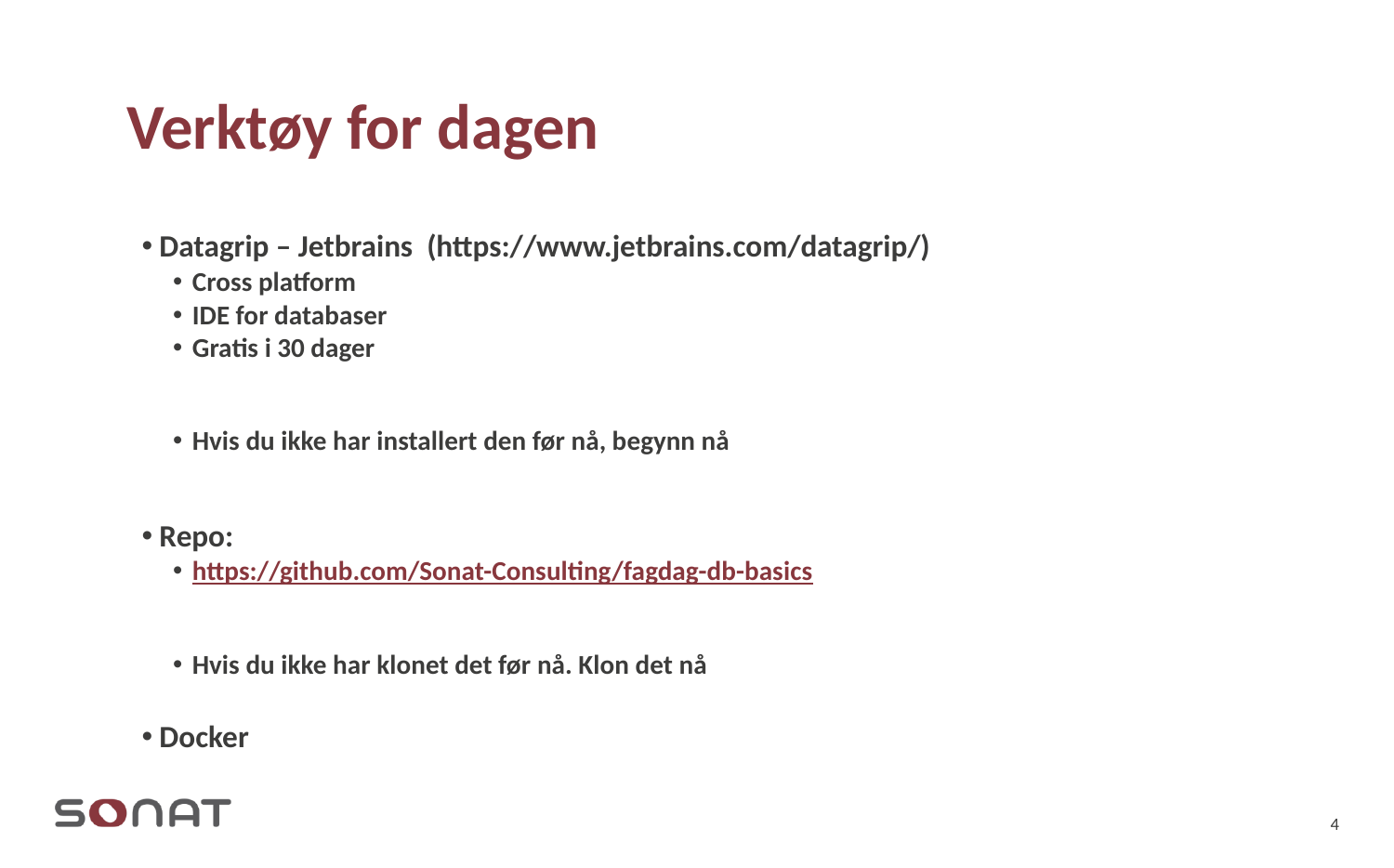

# Verktøy for dagen
Datagrip – Jetbrains  (https://www.jetbrains.com/datagrip/)
Cross platform
IDE for databaser
Gratis i 30 dager

Hvis du ikke har installert den før nå, begynn nå

Repo:
https://github.com/Sonat-Consulting/fagdag-db-basics

Hvis du ikke har klonet det før nå. Klon det nå

Docker
4